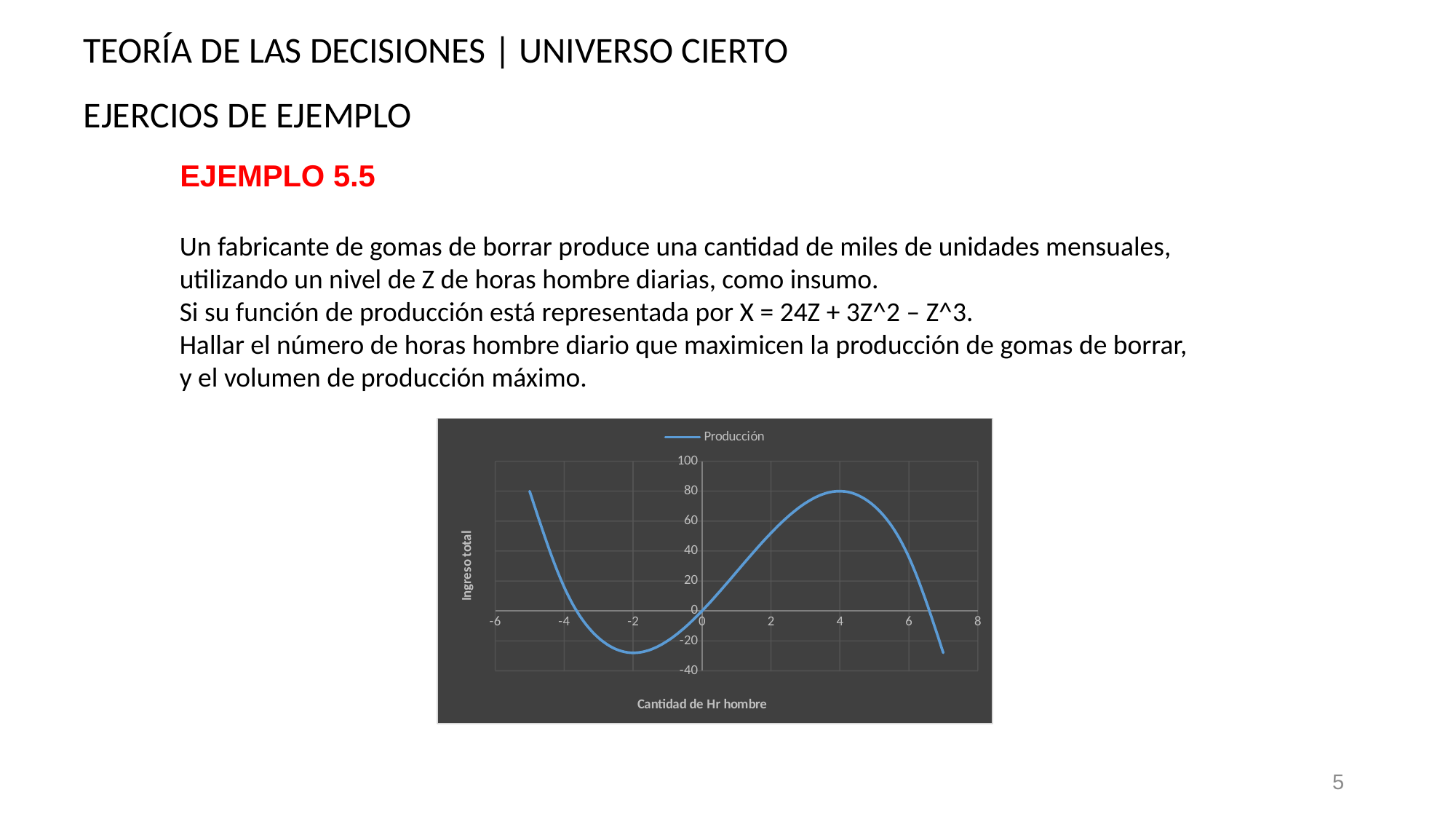

TEORÍA DE LAS DECISIONES | UNIVERSO CIERTO
EJERCIOS DE EJEMPLO
EJEMPLO 5.5
Un fabricante de gomas de borrar produce una cantidad de miles de unidades mensuales, utilizando un nivel de Z de horas hombre diarias, como insumo.
Si su función de producción está representada por X = 24Z + 3Z^2 – Z^3.
Hallar el número de horas hombre diario que maximicen la producción de gomas de borrar, y el volumen de producción máximo.

### Chart

| Category | Producción |
|---|---|
5